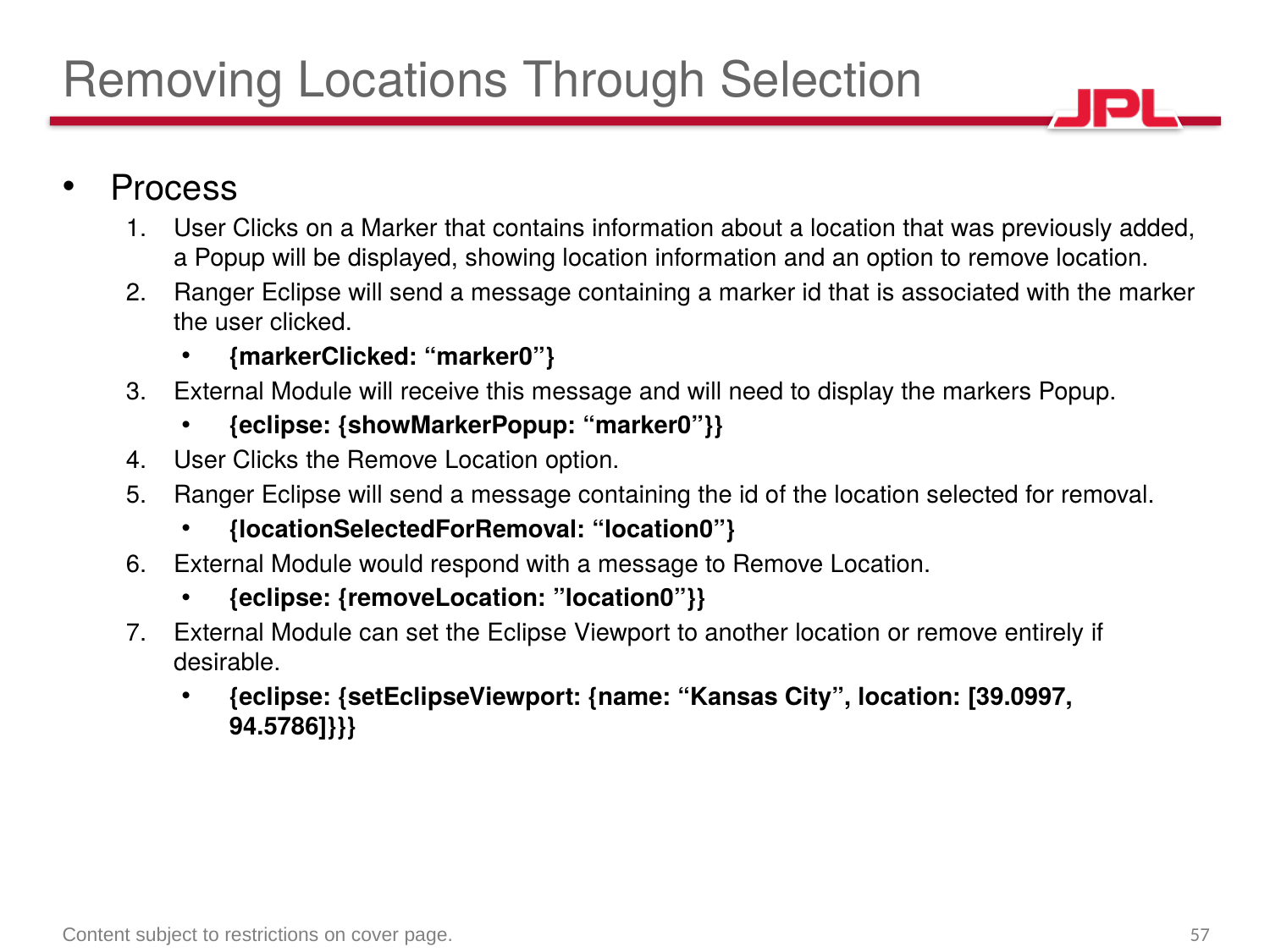

# Removing Locations Through Selection
Process
User Clicks on a Marker that contains information about a location that was previously added, a Popup will be displayed, showing location information and an option to remove location.
Ranger Eclipse will send a message containing a marker id that is associated with the marker the user clicked.
{markerClicked: “marker0”}
External Module will receive this message and will need to display the markers Popup.
{eclipse: {showMarkerPopup: “marker0”}}
User Clicks the Remove Location option.
Ranger Eclipse will send a message containing the id of the location selected for removal.
{locationSelectedForRemoval: “location0”}
External Module would respond with a message to Remove Location.
{eclipse: {removeLocation: ”location0”}}
External Module can set the Eclipse Viewport to another location or remove entirely if desirable.
{eclipse: {setEclipseViewport: {name: “Kansas City”, location: [39.0997, 94.5786]}}}
Content subject to restrictions on cover page.